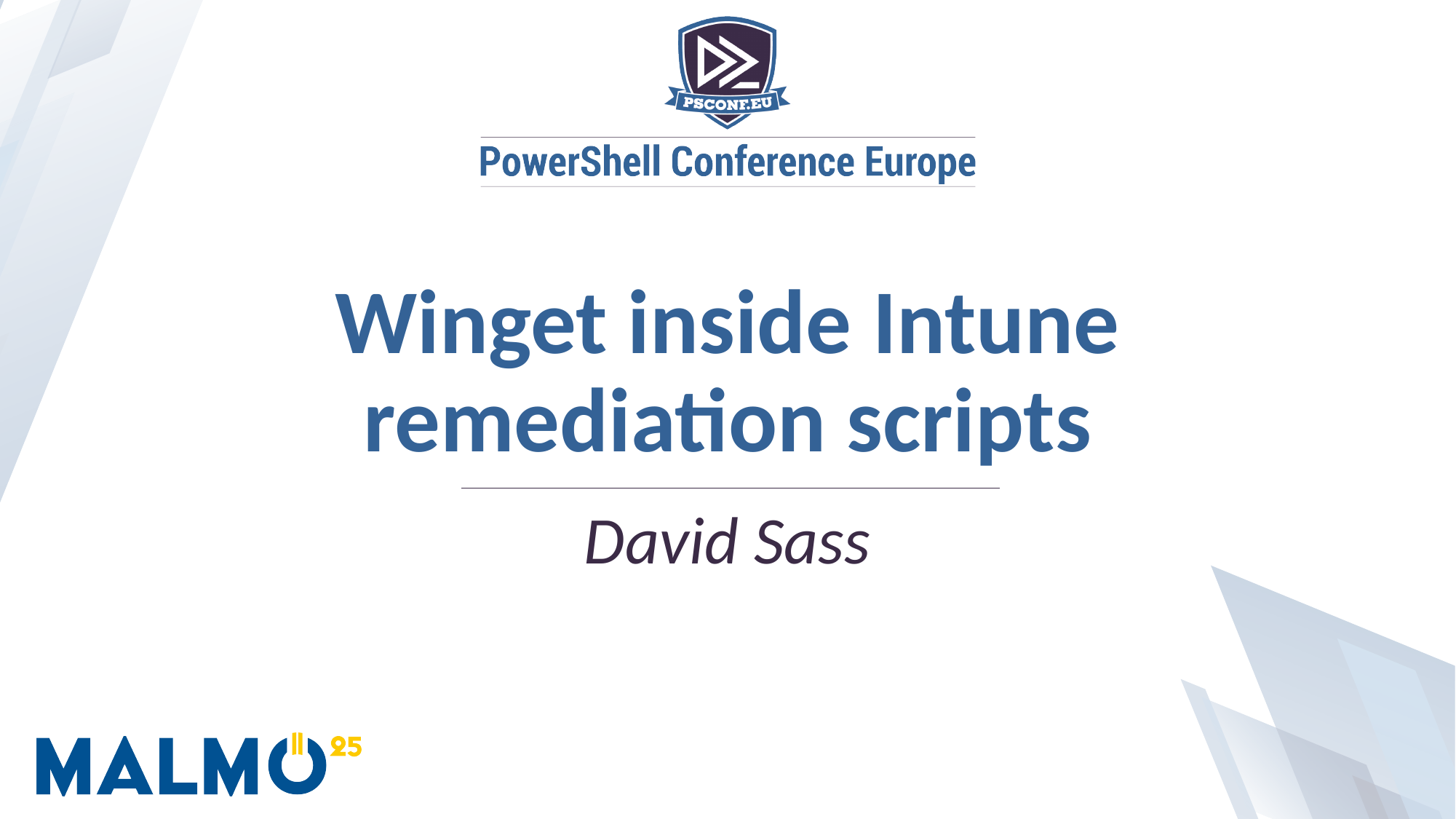

Winget inside Intune remediation scripts
David Sass